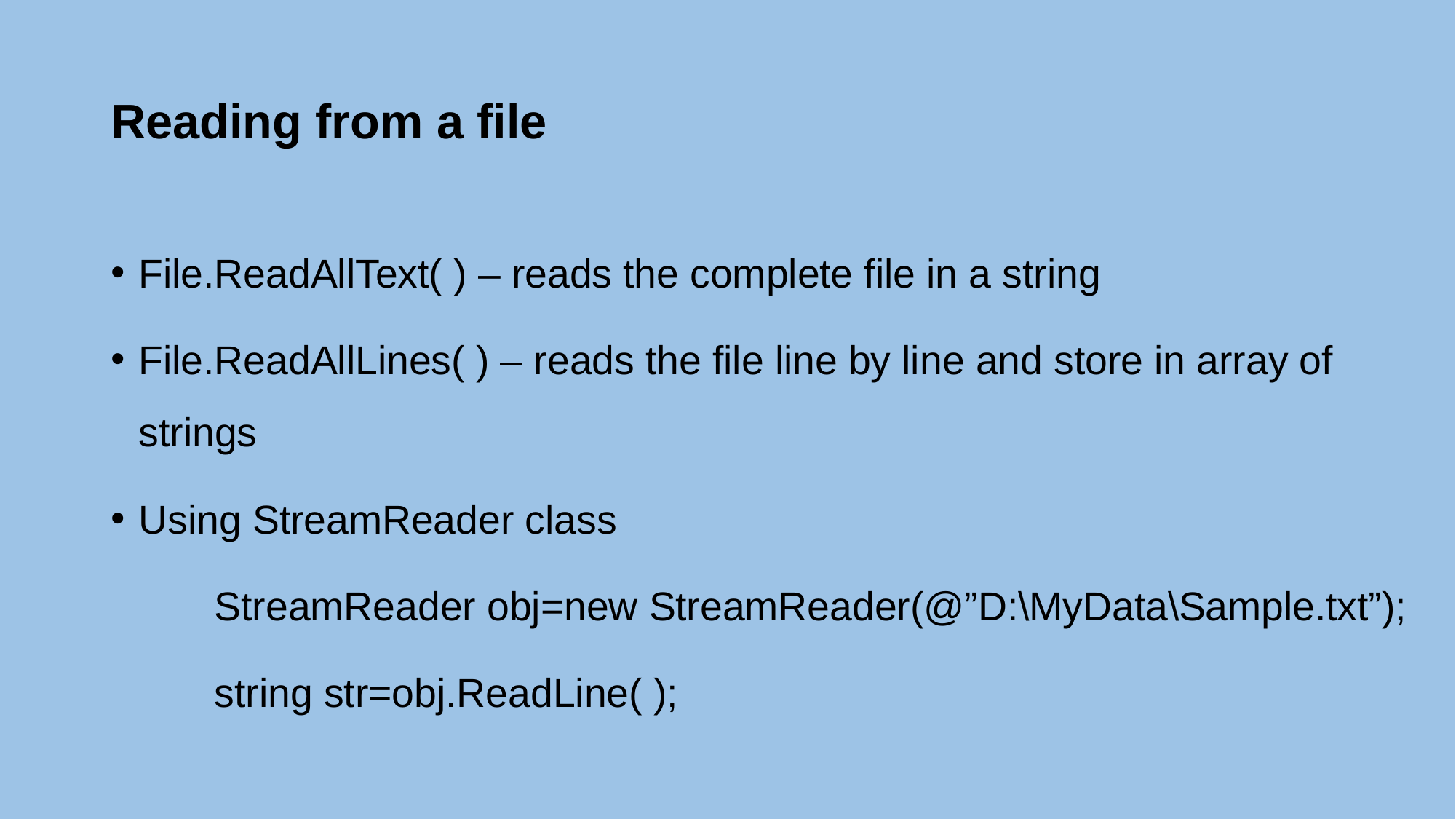

# Reading from a file
File.ReadAllText( ) – reads the complete file in a string
File.ReadAllLines( ) – reads the file line by line and store in array of strings
Using StreamReader class
	StreamReader obj=new StreamReader(@”D:\MyData\Sample.txt”);
	string str=obj.ReadLine( );